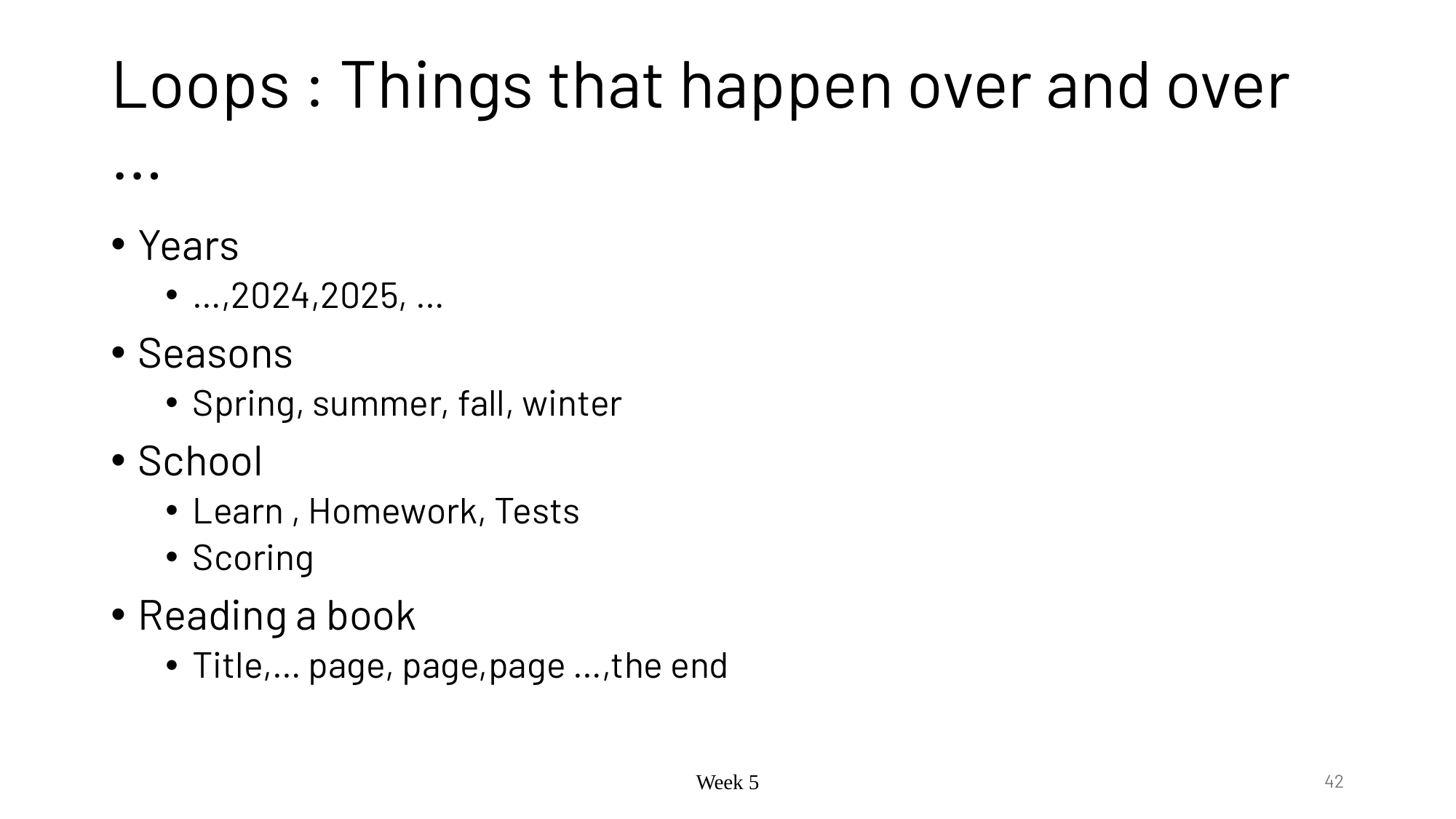

# Loops : Things that happen over and over …
Years
…,2024,2025, …
Seasons
Spring, summer, fall, winter
School
Learn , Homework, Tests
Scoring
Reading a book
Title,… page, page,page …,the end
Week 5
42